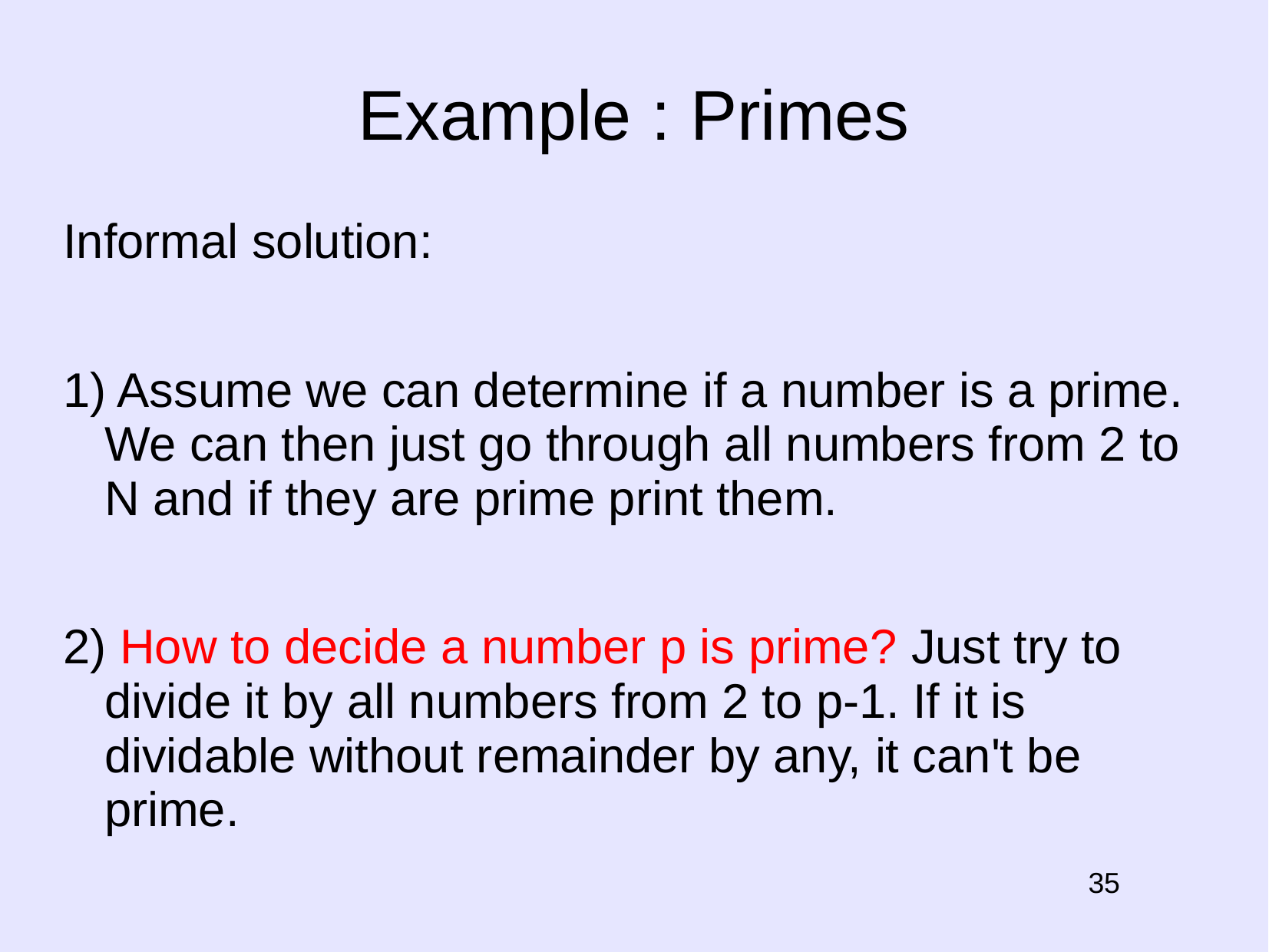

Example : Primes
Informal solution:

1) Assume we can determine if a number is a prime. We can then just go through all numbers from 2 to N and if they are prime print them.

2) How to decide a number p is prime? Just try to divide it by all numbers from 2 to p-1. If it is dividable without remainder by any, it can't be prime.
# 35